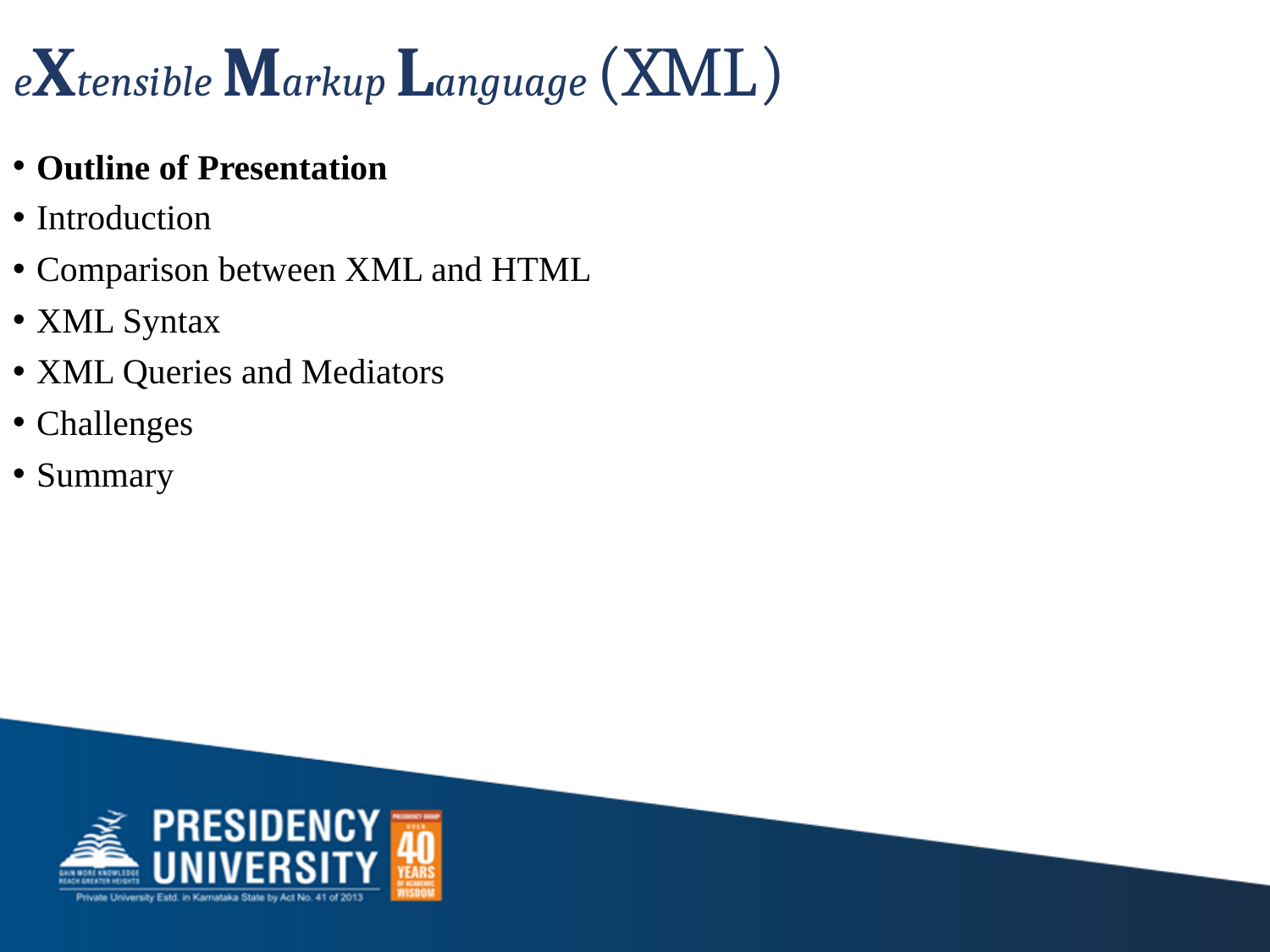

# eXtensible Markup Language (XML)
Outline of Presentation
Introduction
Comparison between XML and HTML
XML Syntax
XML Queries and Mediators
Challenges
Summary